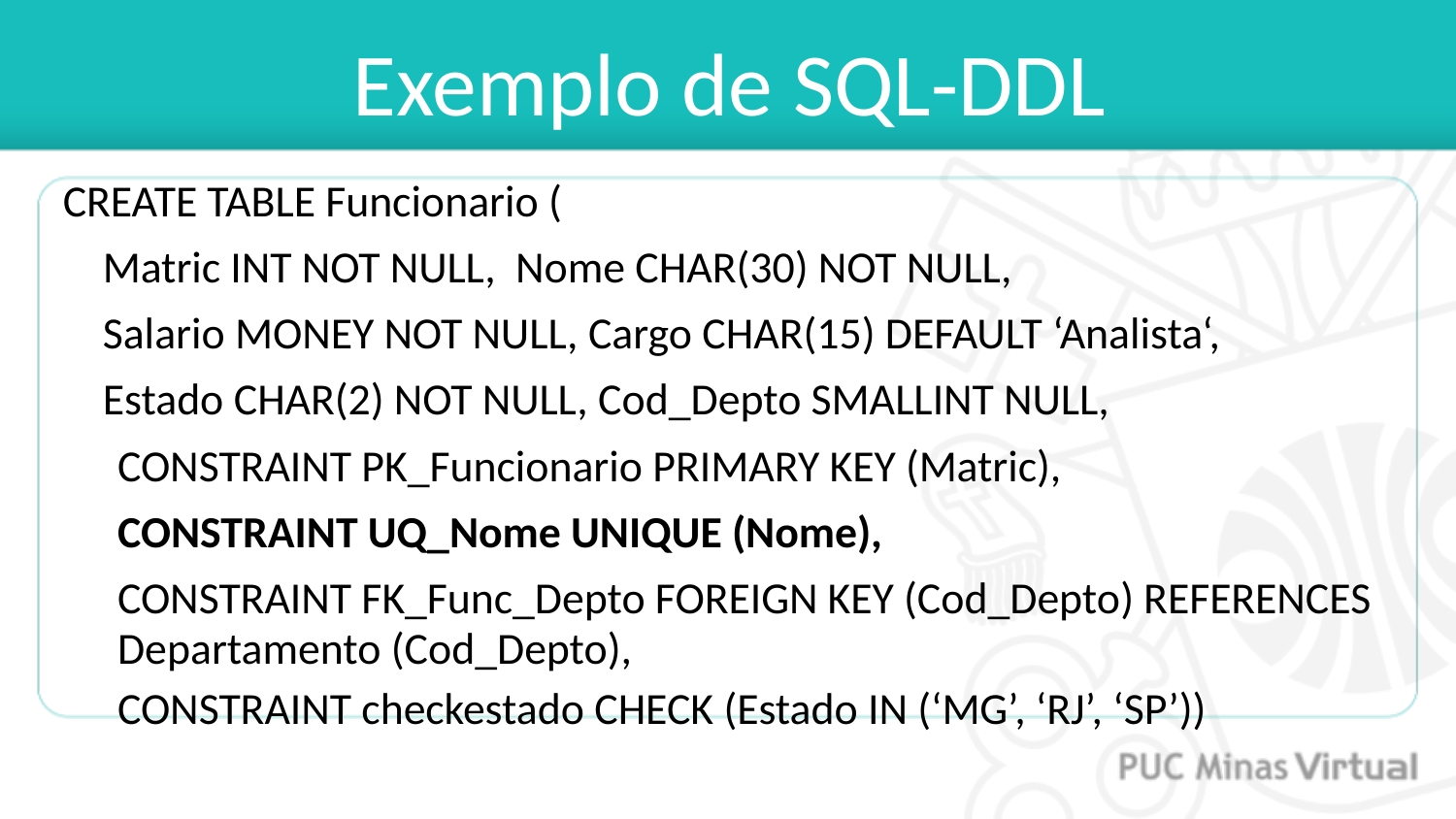

# Exemplo de SQL-DDL
CREATE TABLE Funcionario (
    Matric INT NOT NULL,  Nome CHAR(30) NOT NULL,
    Salario MONEY NOT NULL, Cargo CHAR(15) DEFAULT ‘Analista‘,
    Estado CHAR(2) NOT NULL, Cod_Depto SMALLINT NULL,
	CONSTRAINT PK_Funcionario PRIMARY KEY (Matric),
	CONSTRAINT UQ_Nome UNIQUE (Nome),
	CONSTRAINT FK_Func_Depto FOREIGN KEY (Cod_Depto) REFERENCES Departamento (Cod_Depto),
	CONSTRAINT checkestado CHECK (Estado IN (‘MG’, ‘RJ’, ‘SP’))